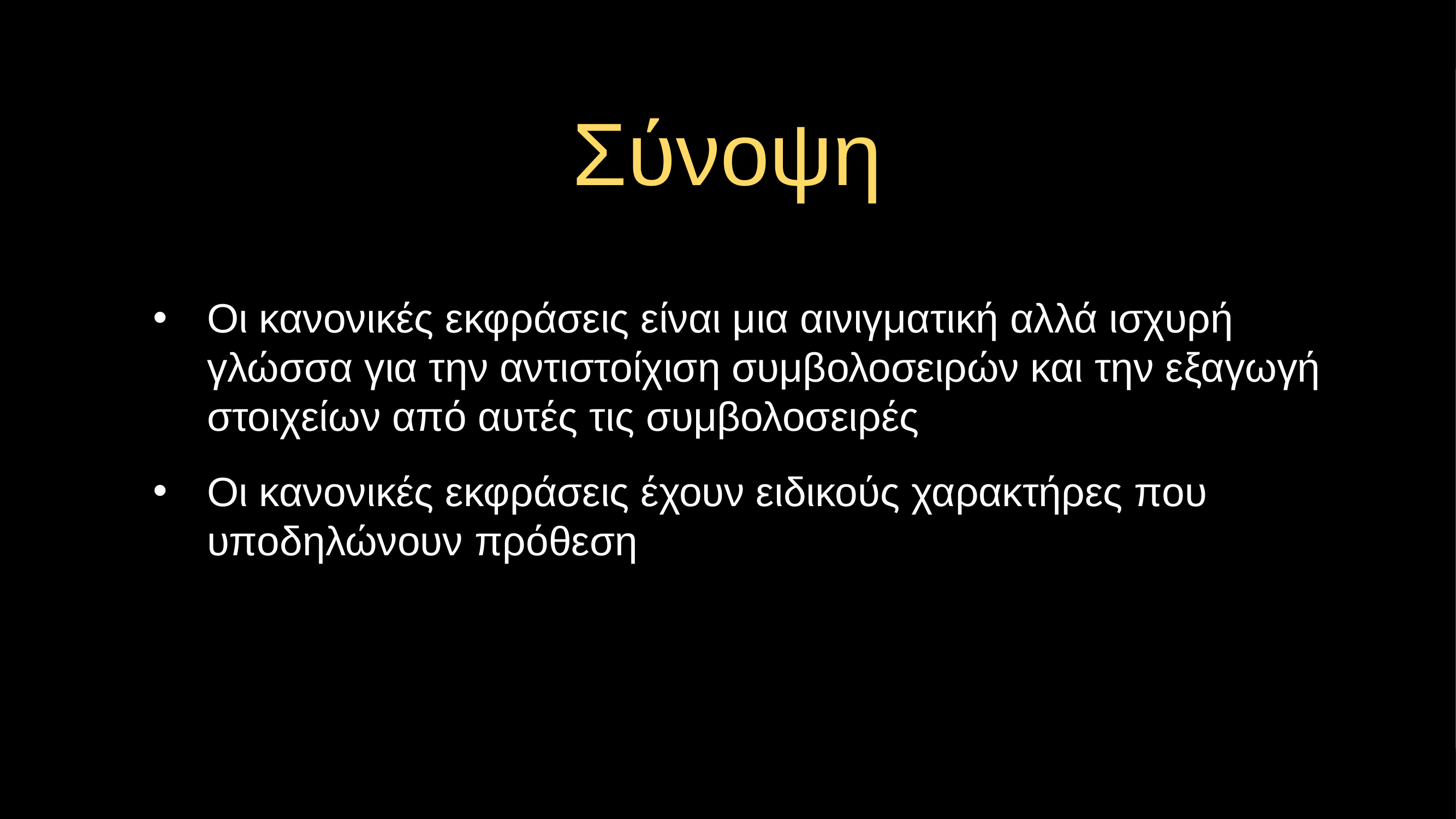

# Σύνοψη
Οι κανονικές εκφράσεις είναι μια αινιγματική αλλά ισχυρή γλώσσα για την αντιστοίχιση συμβολοσειρών και την εξαγωγή στοιχείων από αυτές τις συμβολοσειρές
Οι κανονικές εκφράσεις έχουν ειδικούς χαρακτήρες που υποδηλώνουν πρόθεση